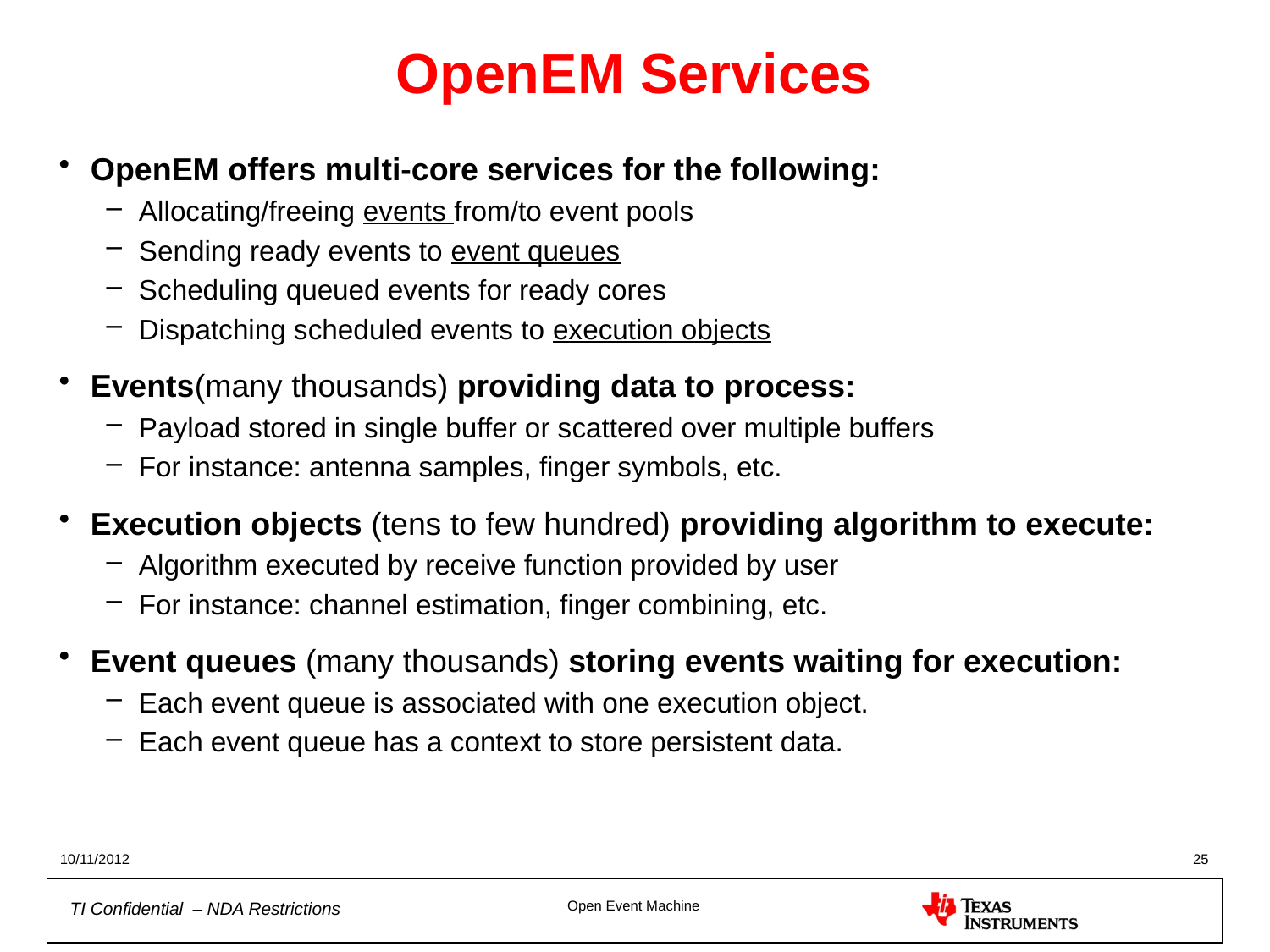

# OpenEM Services
OpenEM offers multi-core services for the following:
Allocating/freeing events from/to event pools
Sending ready events to event queues
Scheduling queued events for ready cores
Dispatching scheduled events to execution objects
Events(many thousands) providing data to process:
Payload stored in single buffer or scattered over multiple buffers
For instance: antenna samples, finger symbols, etc.
Execution objects (tens to few hundred) providing algorithm to execute:
Algorithm executed by receive function provided by user
For instance: channel estimation, finger combining, etc.
Event queues (many thousands) storing events waiting for execution:
Each event queue is associated with one execution object.
Each event queue has a context to store persistent data.
10/11/2012
25
Open Event Machine